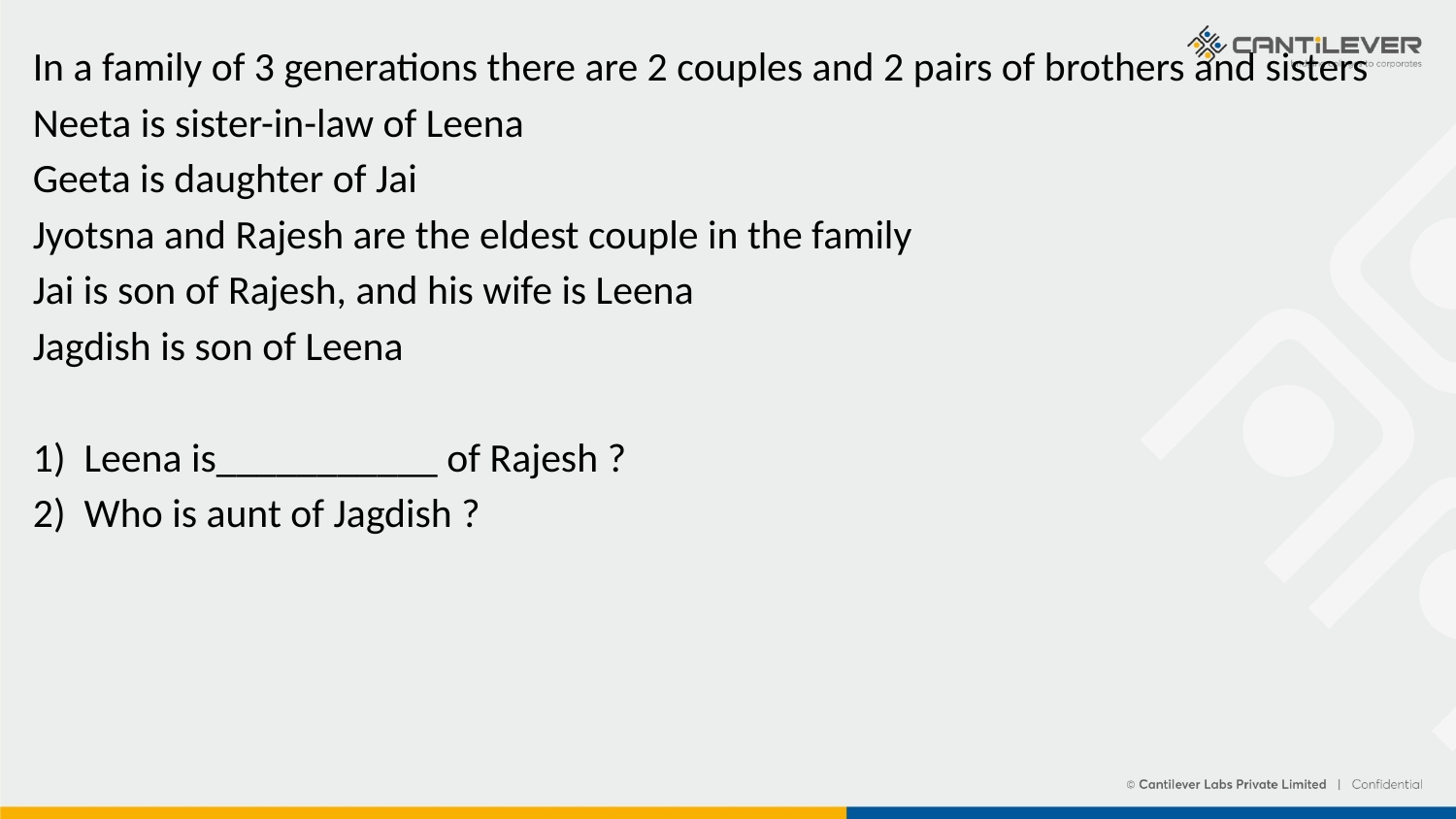

In a family of 3 generations there are 2 couples and 2 pairs of brothers and sisters
Neeta is sister-in-law of Leena
Geeta is daughter of Jai
Jyotsna and Rajesh are the eldest couple in the family
Jai is son of Rajesh, and his wife is Leena
Jagdish is son of Leena

1)  Leena is___________ of Rajesh ?
2)  Who is aunt of Jagdish ?